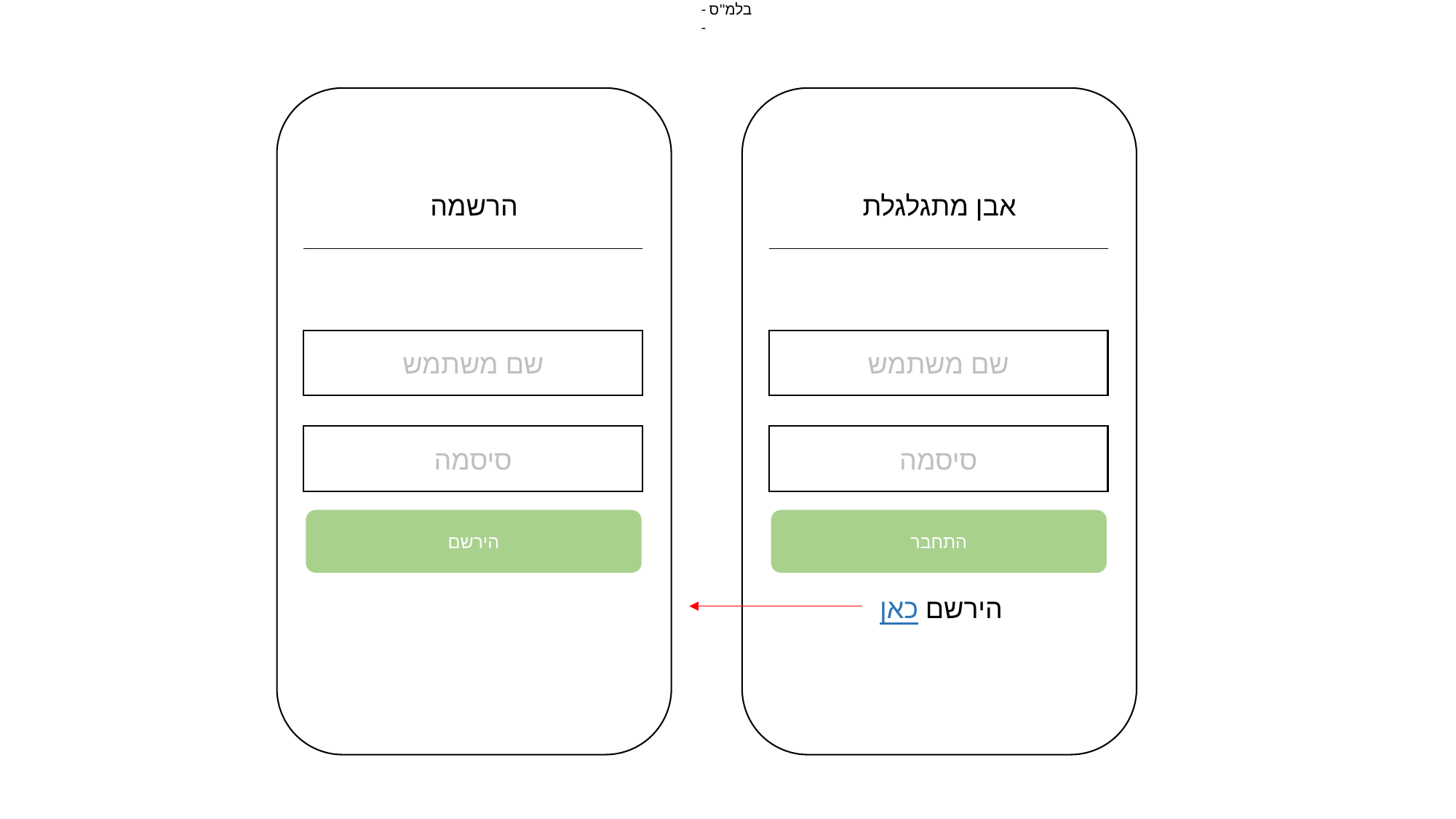

הרשמה
אבן מתגלגלת
שם משתמש
שם משתמש
סיסמה
סיסמה
הירשם
התחבר
הירשם כאן